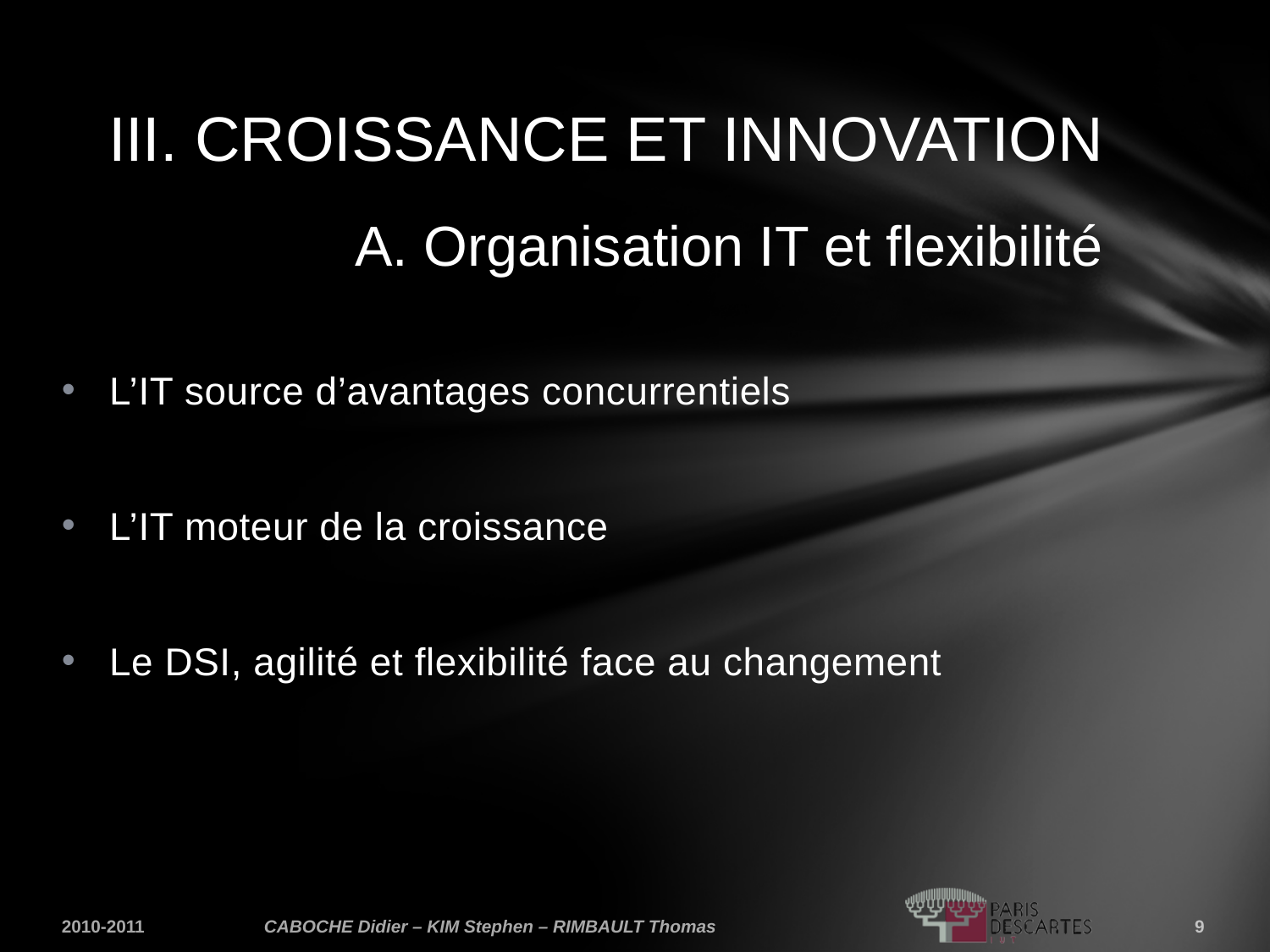

# III. CROISSANCE ET INNOVATION
A. Organisation IT et flexibilité

L’IT source d’avantages concurrentiels

L’IT moteur de la croissance

Le DSI, agilité et flexibilité face au changement

2010-2011
CABOCHE Didier – KIM Stephen – RIMBAULT Thomas
9